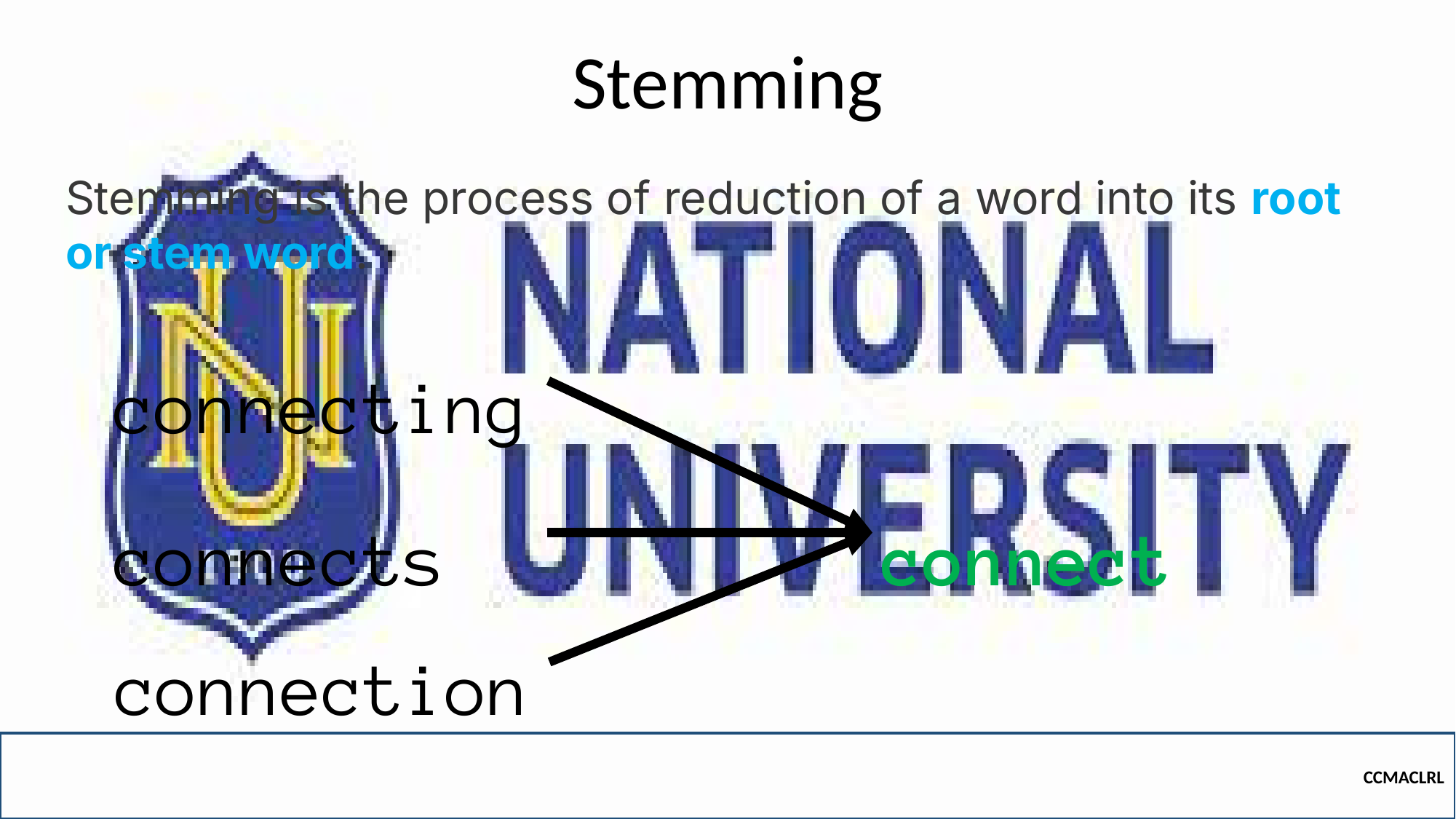

# Stemming
Stemming is the process of reduction of a word into its root or stem word.
connecting
connect
connects
connection
CCMACLRL